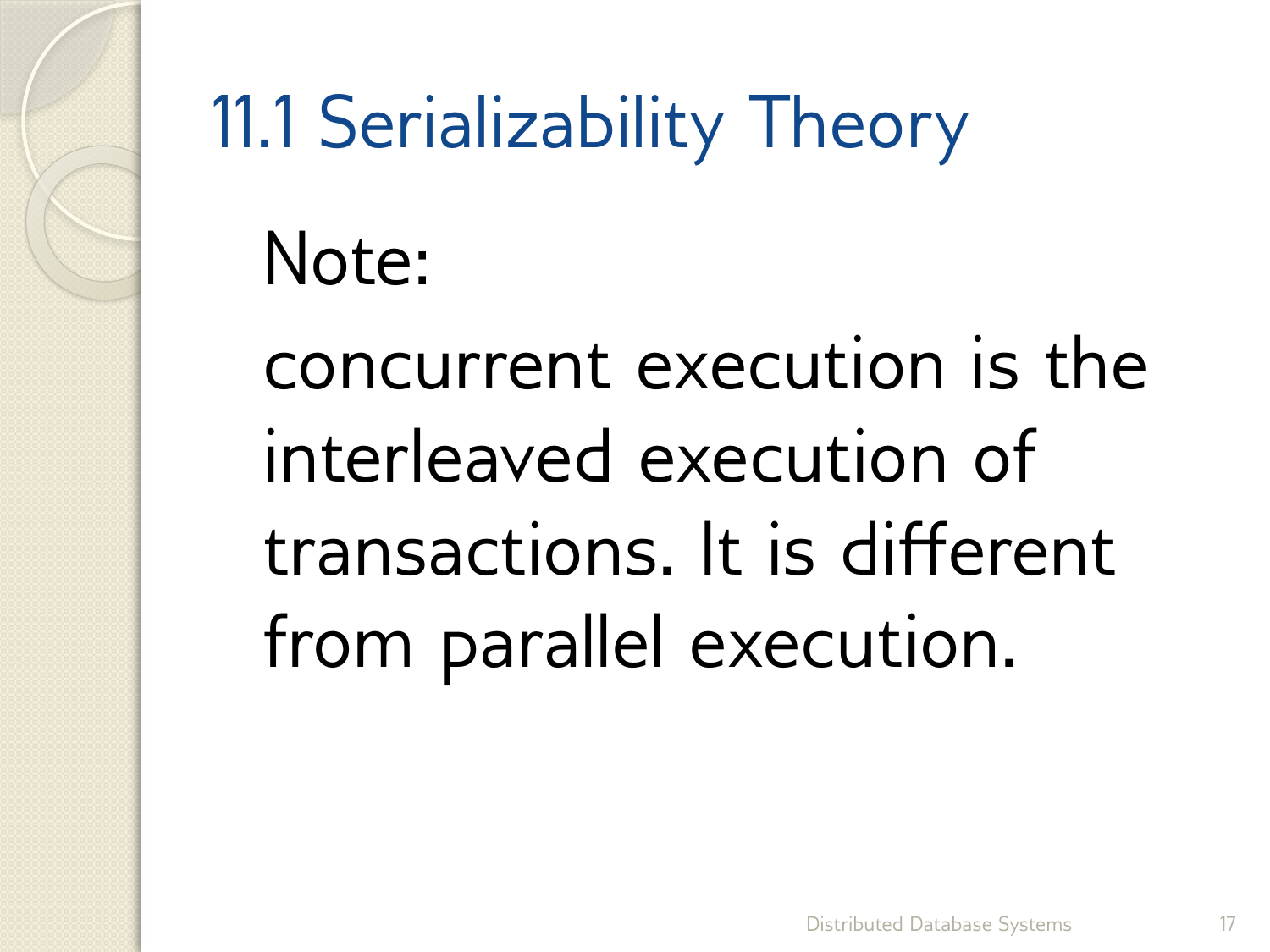

# 11.1 Serializability Theory
	Note:
	concurrent execution is the interleaved execution of transactions. It is different from parallel execution.
Distributed Database Systems
17